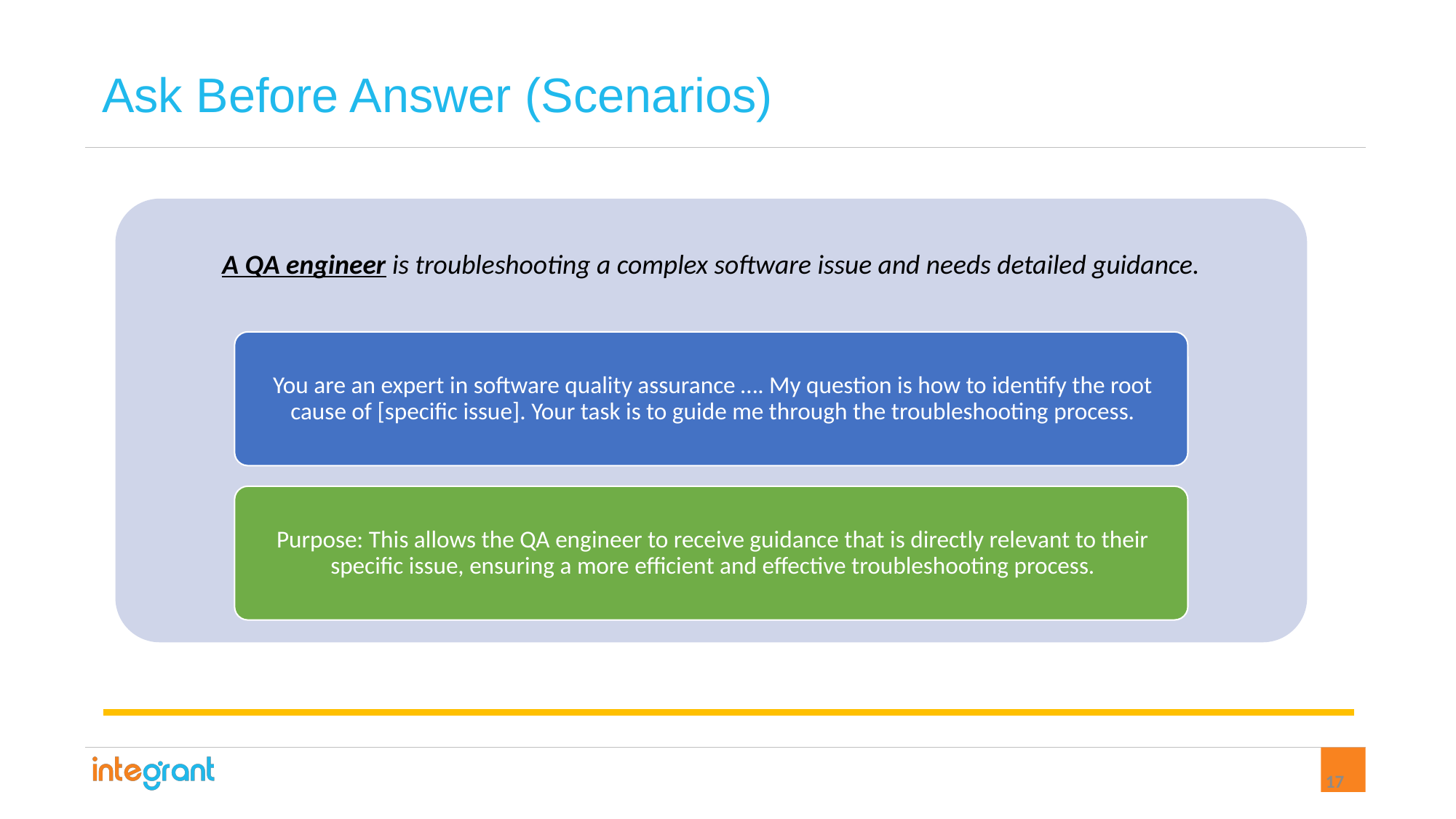

Ask Before Answer (Scenarios)
A QA engineer is troubleshooting a complex software issue and needs detailed guidance.
You are an expert in software quality assurance …. My question is how to identify the root cause of [specific issue]. Your task is to guide me through the troubleshooting process.
Purpose: This allows the QA engineer to receive guidance that is directly relevant to their specific issue, ensuring a more efficient and effective troubleshooting process.
17